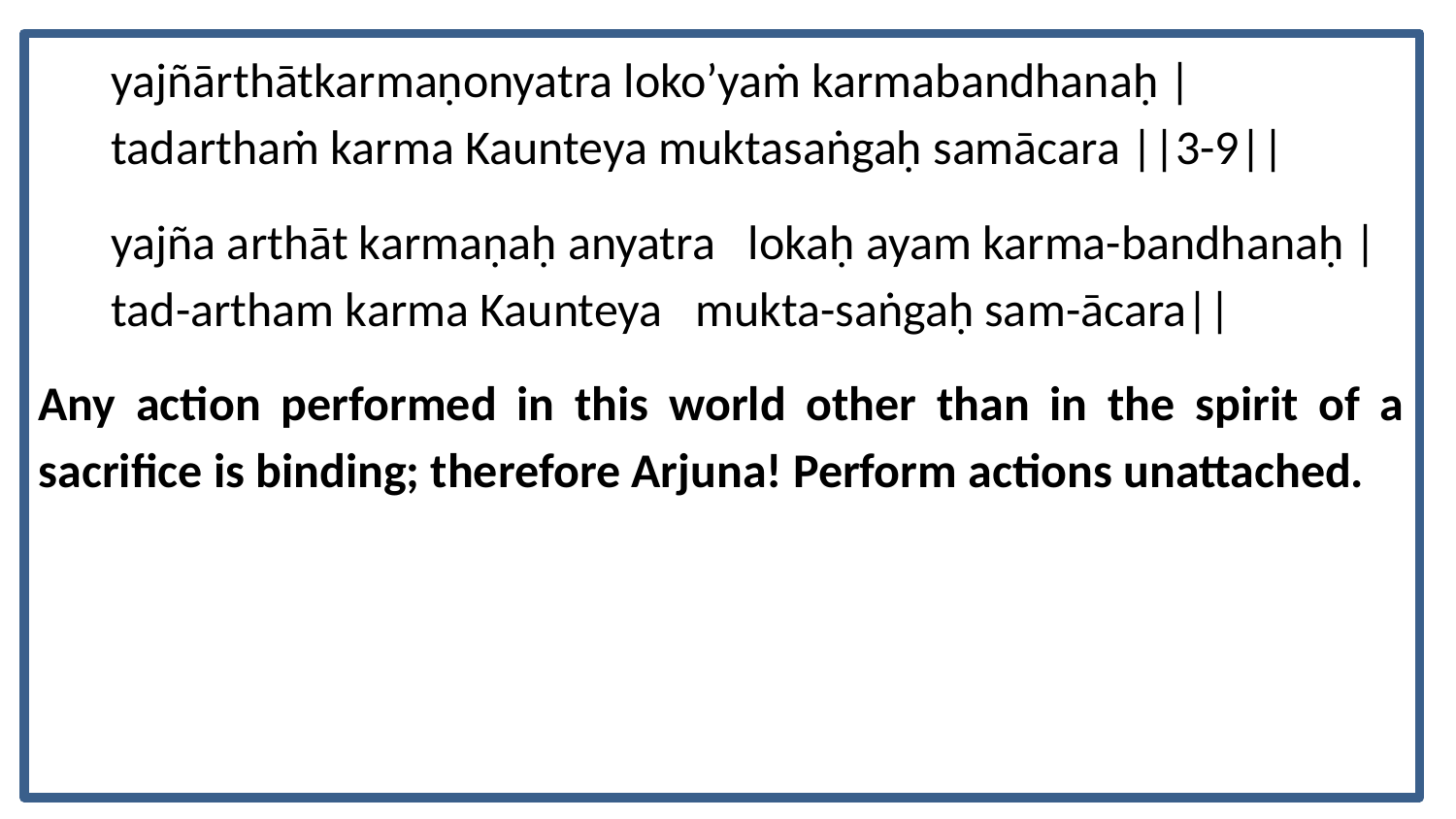

yajñārthātkarmaṇonyatra loko’yaṁ karmabandhanaḥ |
tadarthaṁ karma Kaunteya muktasaṅgaḥ samācara ||3-9||

yajña arthāt karmaṇaḥ anyatra   lokaḥ ayam karma-bandhanaḥ |
tad-artham karma Kaunteya   mukta-saṅgaḥ sam-ācara||

Any action performed in this world other than in the spirit of a sacrifice is binding; therefore Arjuna! Perform actions unattached.